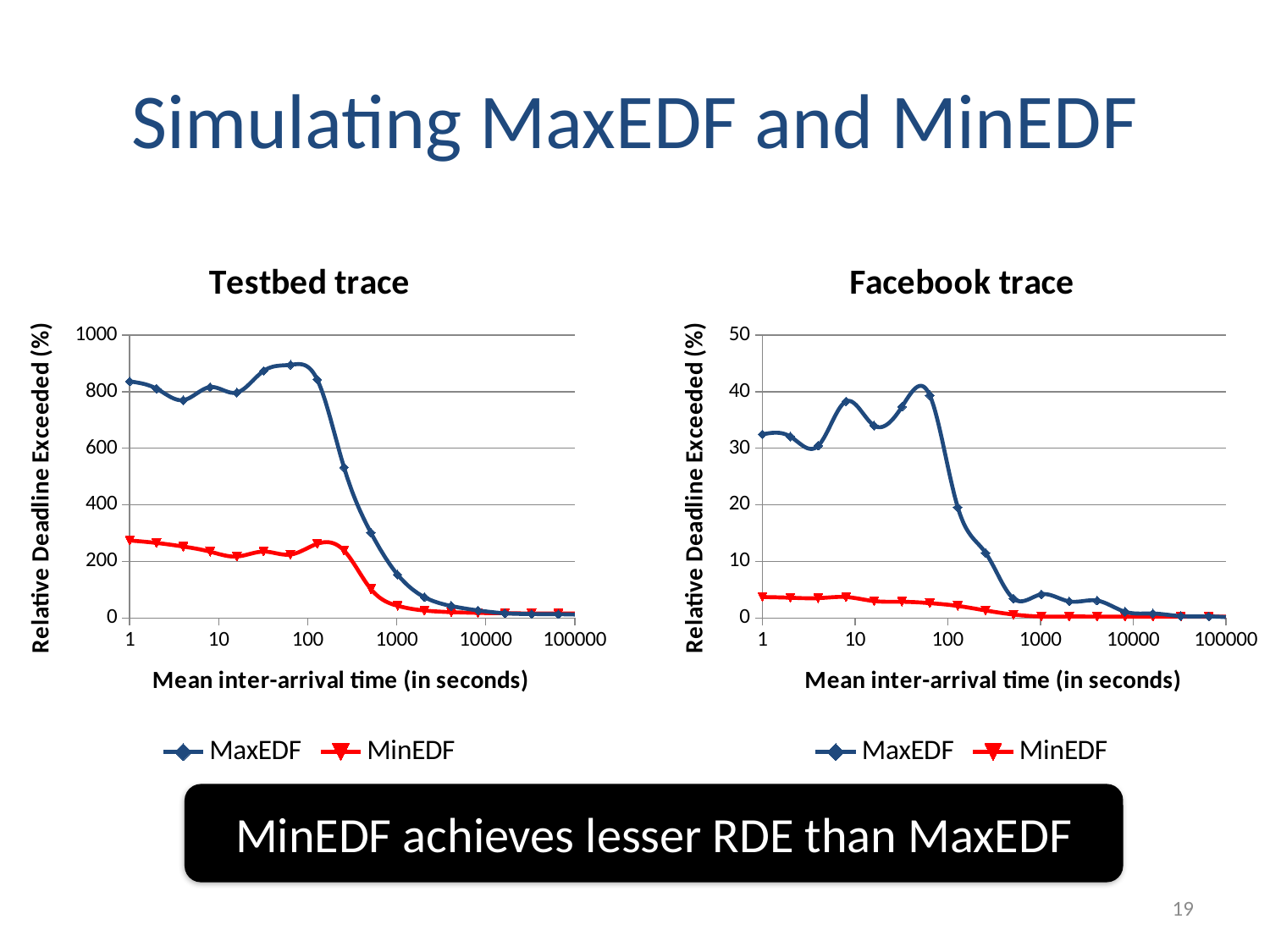

# Simulating MaxEDF and MinEDF

### Chart: Testbed trace

| Category |  |  |
|---|---|---|

### Chart: Facebook trace

| Category |  |  |
|---|---|---|
MinEDF achieves lesser RDE than MaxEDF
19